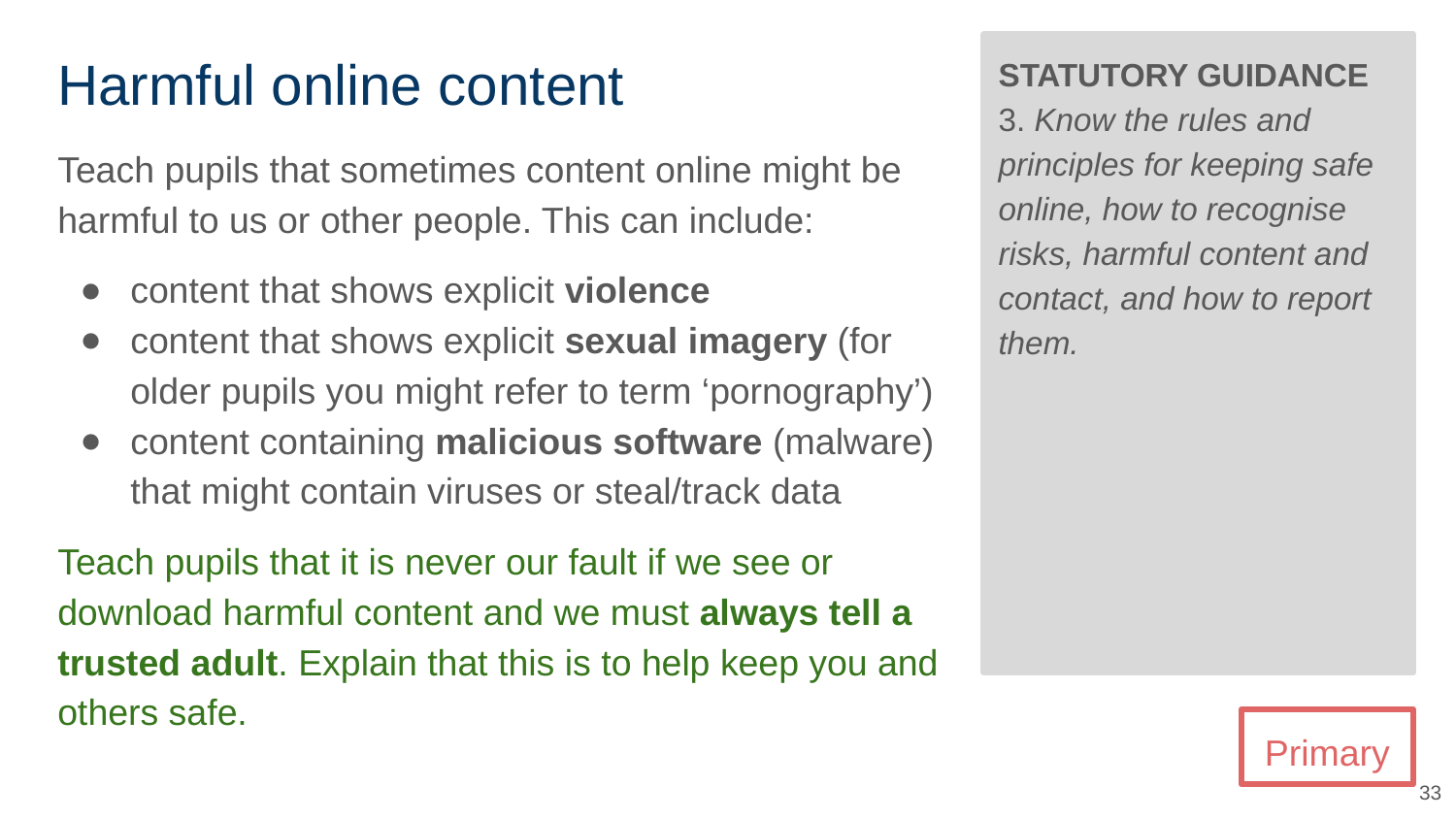

# Harmful online content
STATUTORY GUIDANCE
3. Know the rules and principles for keeping safe online, how to recognise risks, harmful content and contact, and how to report them.

Teach pupils that sometimes content online might be harmful to us or other people. This can include:
content that shows explicit violence
content that shows explicit sexual imagery (for older pupils you might refer to term ‘pornography’)
content containing malicious software (malware) that might contain viruses or steal/track data
Teach pupils that it is never our fault if we see or download harmful content and we must always tell a trusted adult. Explain that this is to help keep you and others safe.

Primary
33